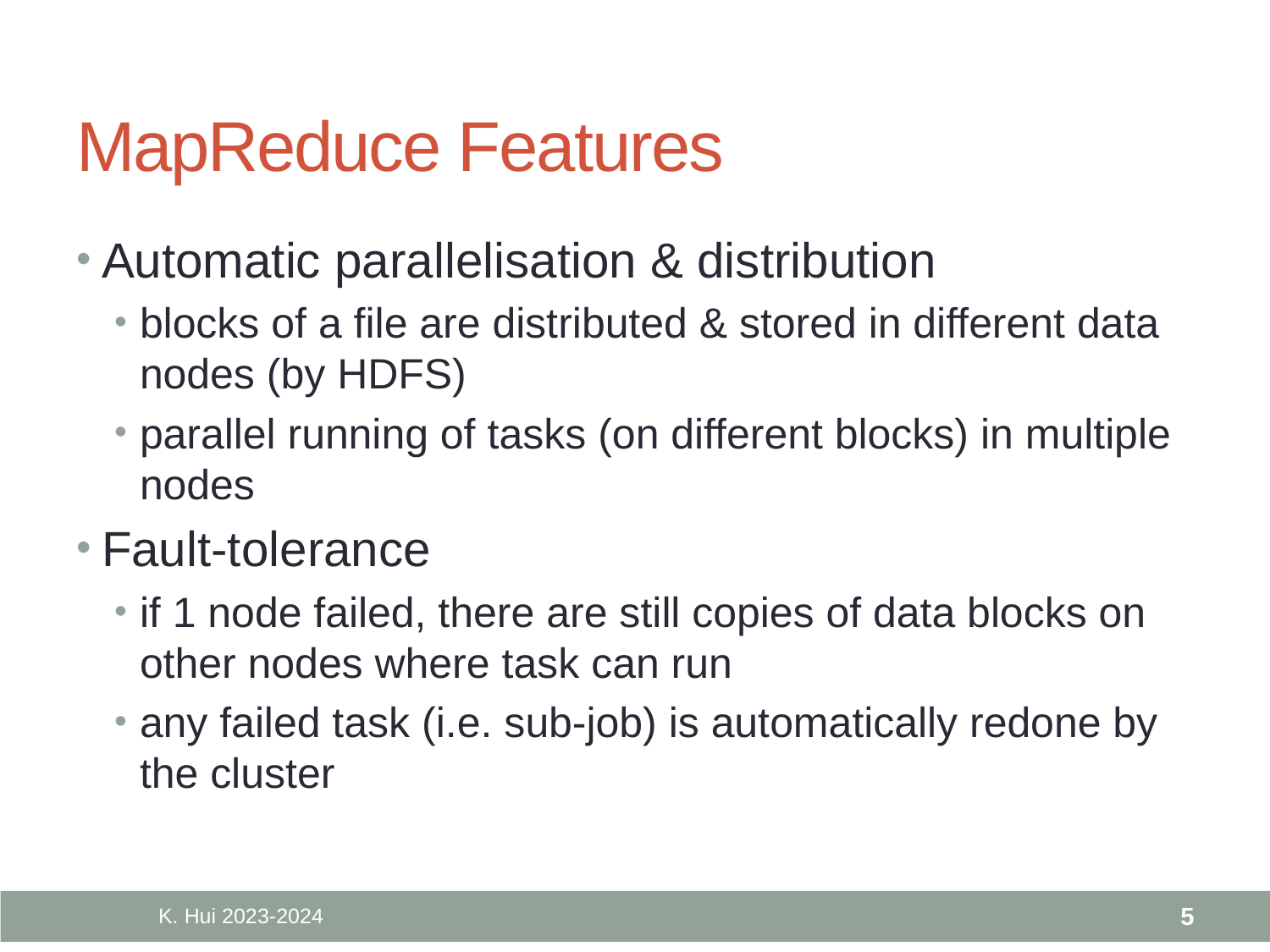

# MapReduce Features
Automatic parallelisation & distribution
blocks of a file are distributed & stored in different data nodes (by HDFS)
parallel running of tasks (on different blocks) in multiple nodes
Fault-tolerance
if 1 node failed, there are still copies of data blocks on other nodes where task can run
any failed task (i.e. sub-job) is automatically redone by the cluster
K. Hui 2023-2024
5